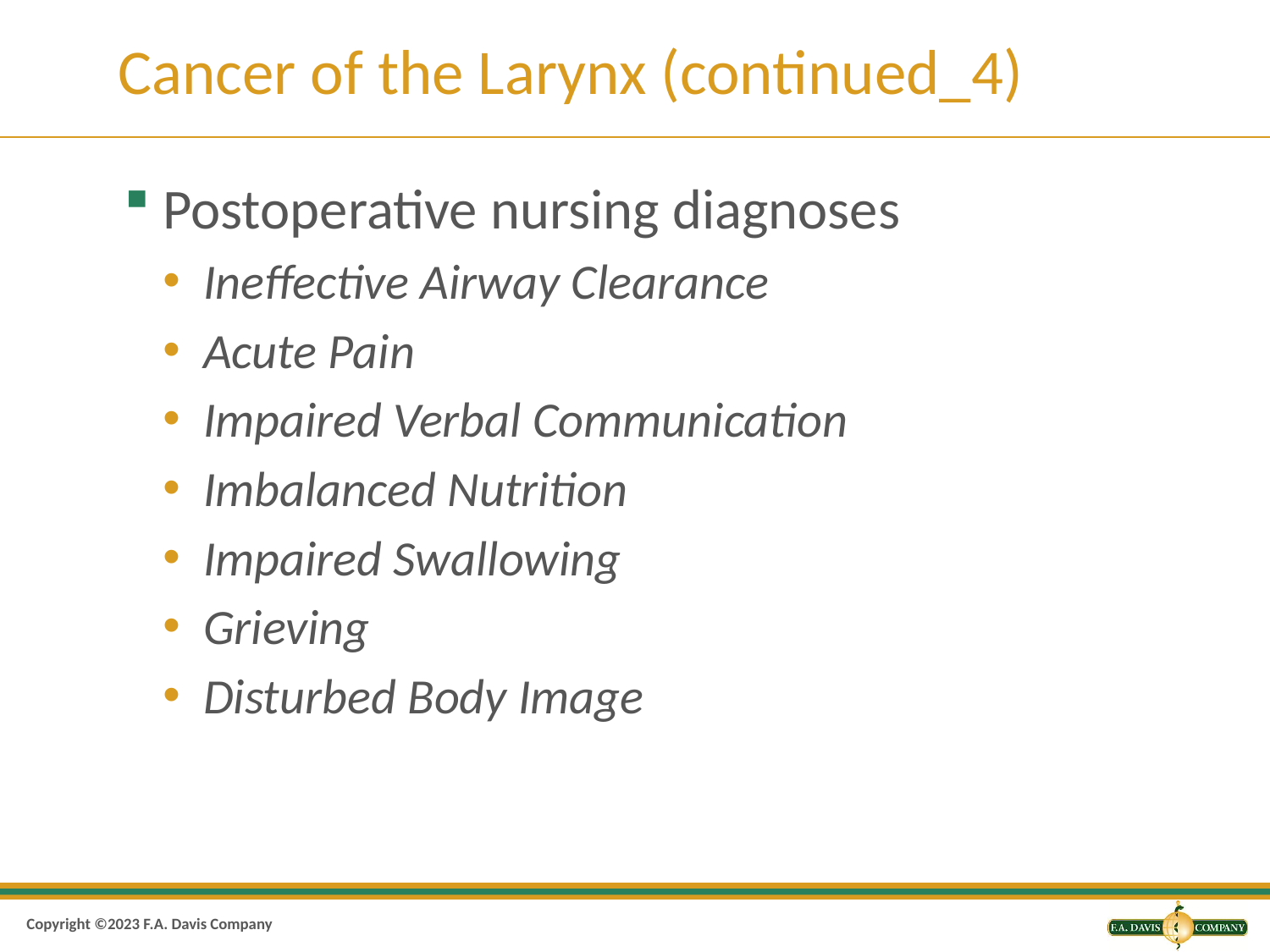

# Cancer of the Larynx (continued_4)
Postoperative nursing diagnoses
Ineffective Airway Clearance
Acute Pain
Impaired Verbal Communication
Imbalanced Nutrition
Impaired Swallowing
Grieving
Disturbed Body Image